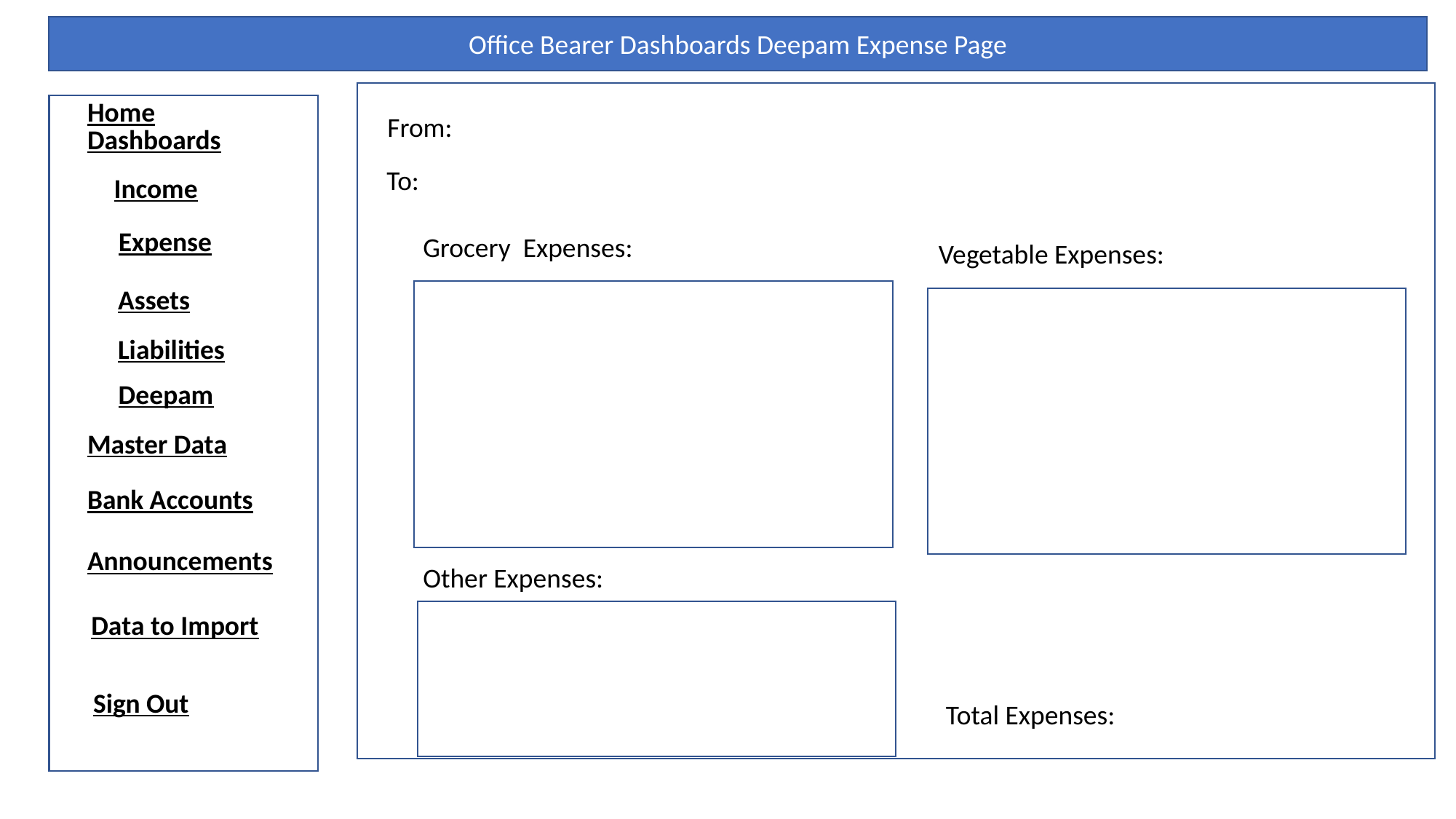

Office Bearer Dashboards Deepam Expense Page

Home

From:
Dashboards
To:
Income
Expense
Grocery  Expenses:
Vegetable Expenses:
Assets

Liabilities
Deepam
Master Data
Bank Accounts
Announcements
Other Expenses:

Data to Import
Sign Out
Total Expenses: